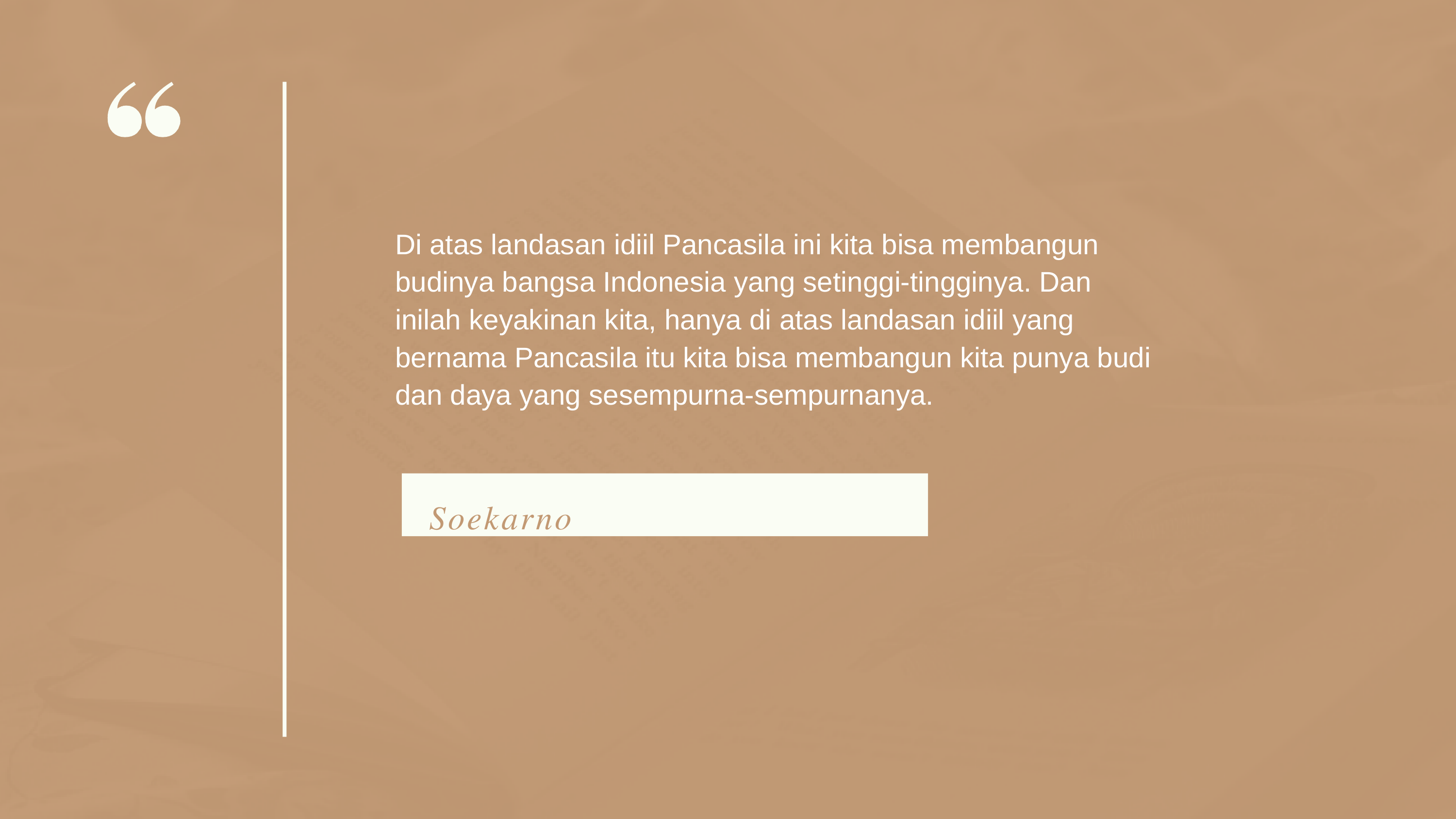

Di atas landasan idiil Pancasila ini kita bisa membangun budinya bangsa Indonesia yang setinggi-tingginya. Dan inilah keyakinan kita, hanya di atas landasan idiil yang bernama Pancasila itu kita bisa membangun kita punya budi dan daya yang sesempurna-sempurnanya.
Soekarno